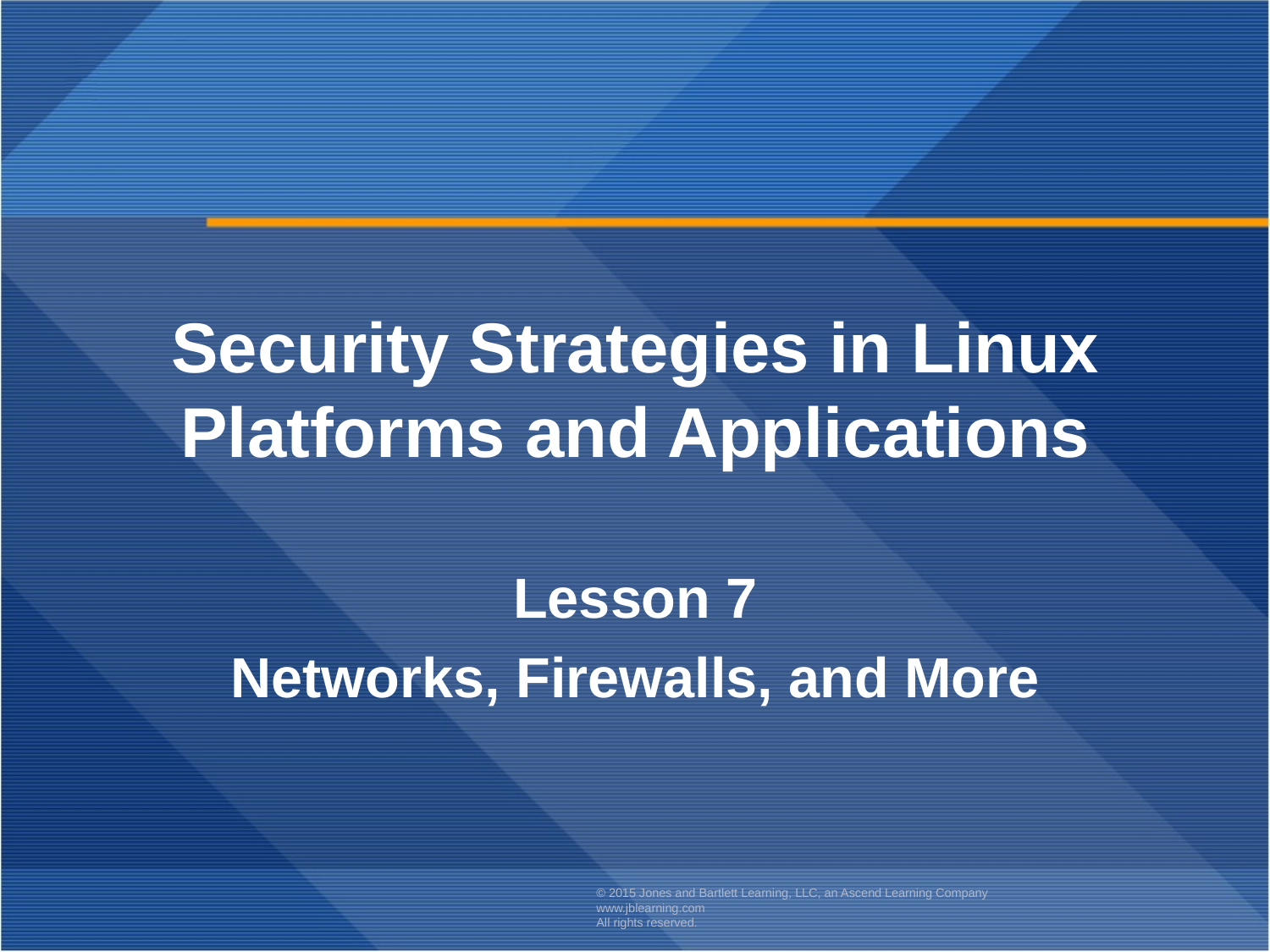

Security Strategies in Linux Platforms and Applications

Lesson 7
Networks, Firewalls, and More